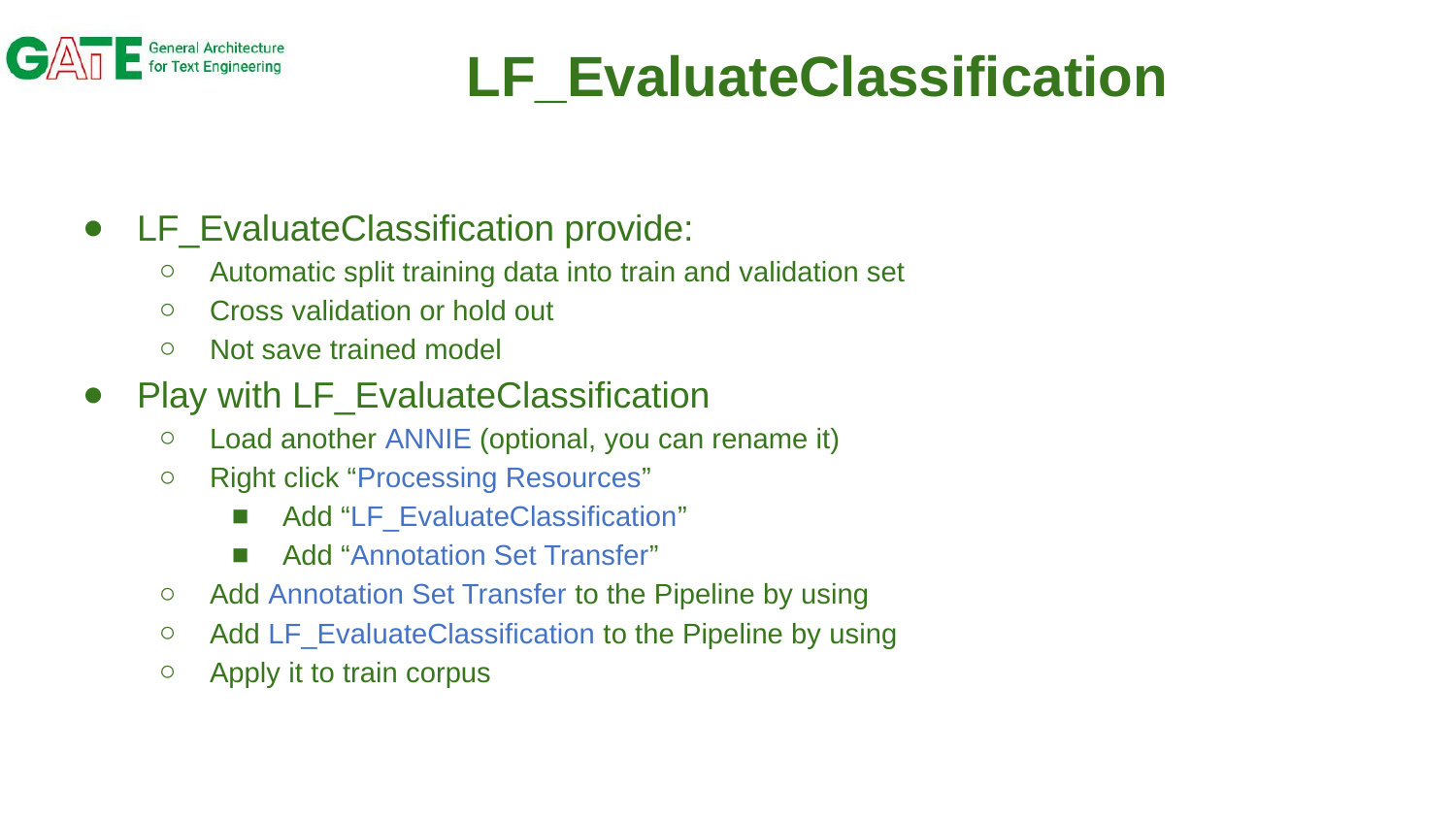

# LF_EvaluateClassification
LF_EvaluateClassification provide:
Automatic split training data into train and validation set
Cross validation or hold out
Not save trained model
Play with LF_EvaluateClassification
Load another ANNIE (optional, you can rename it)
Right click “Processing Resources”
Add “LF_EvaluateClassification”
Add “Annotation Set Transfer”
Add Annotation Set Transfer to the Pipeline by using
Add LF_EvaluateClassification to the Pipeline by using
Apply it to train corpus